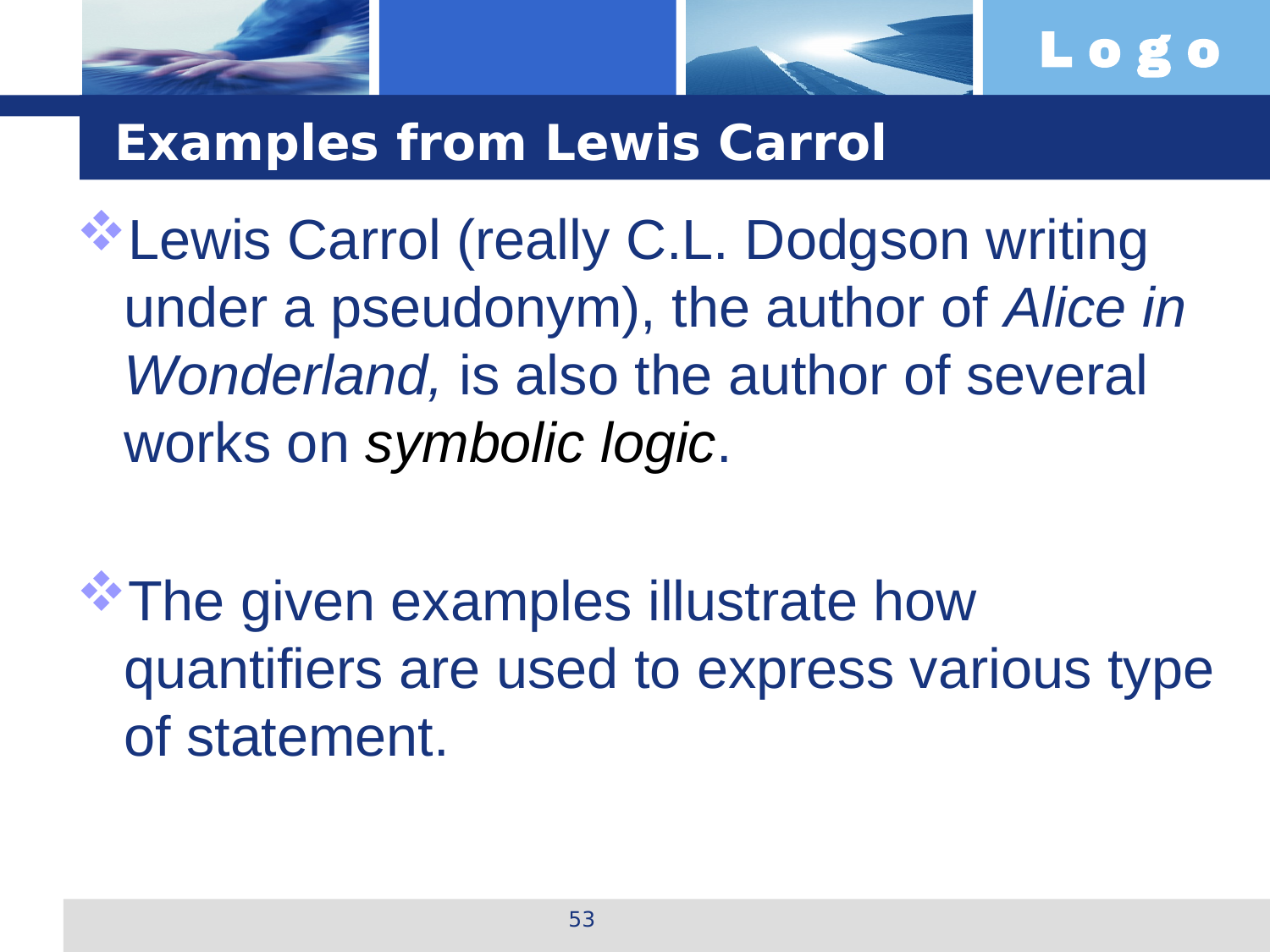

# Examples from Lewis Carrol
Lewis Carrol (really C.L. Dodgson writing under a pseudonym), the author of Alice in Wonderland, is also the author of several works on symbolic logic.

The given examples illustrate how quantifiers are used to express various type of statement.
53